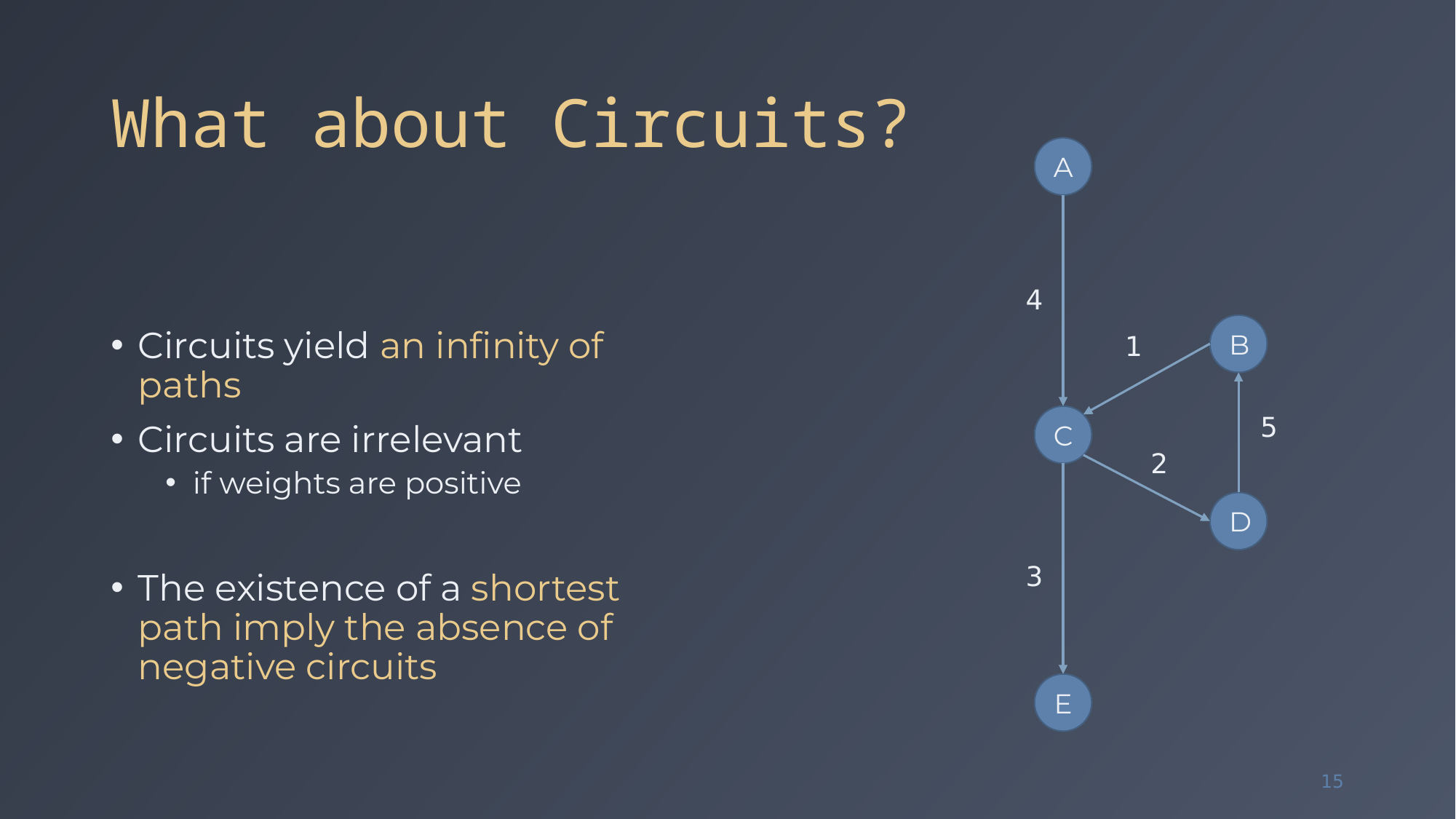

# What about Circuits?
A

Circuits yield an infinity of paths
Circuits are irrelevant
if weights are positive

The existence of a shortest path imply the absence of negative circuits
4
B
1
5
C
2
D
3
E
15